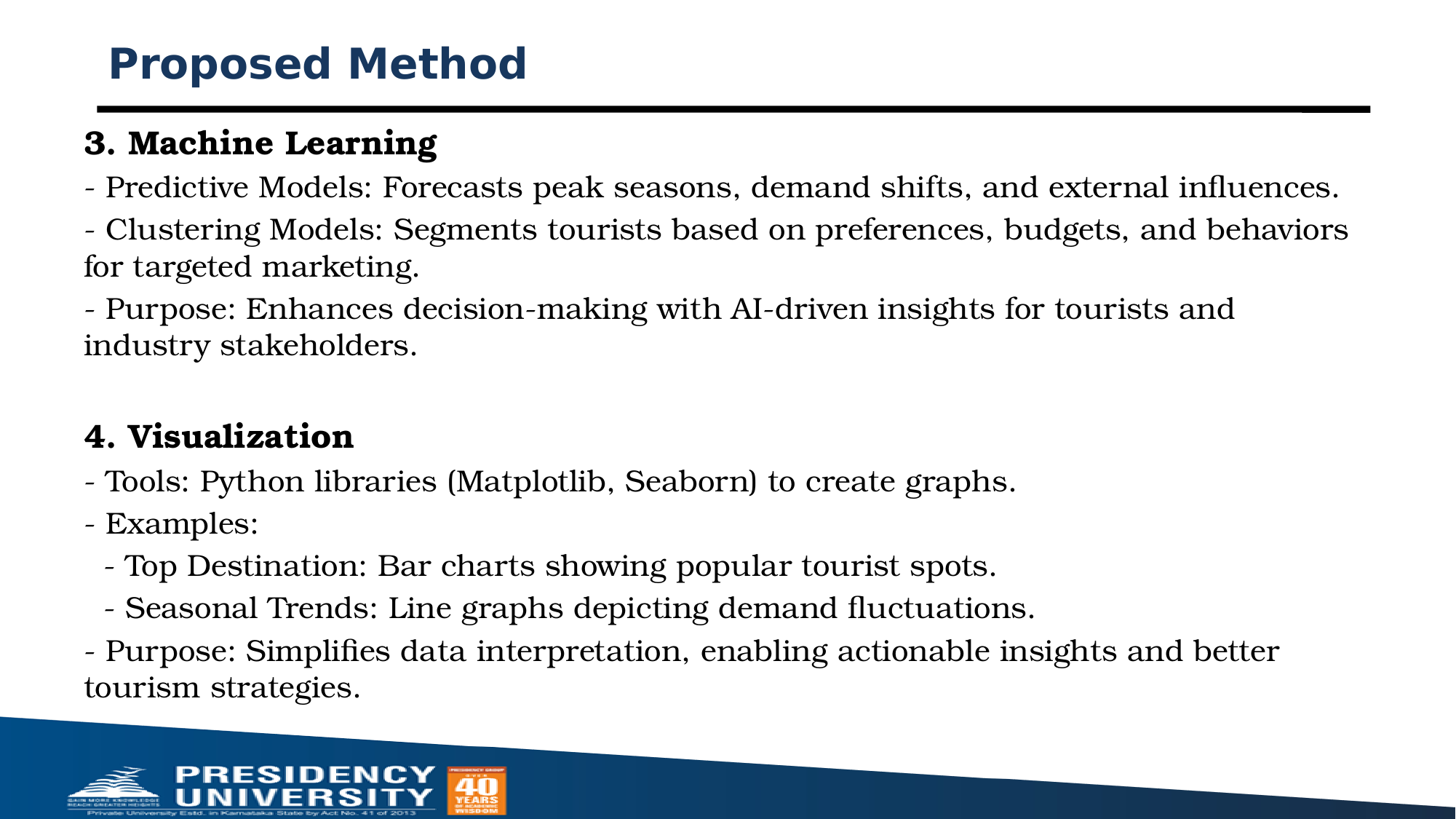

# Proposed Method
3. Machine Learning
- Predictive Models: Forecasts peak seasons, demand shifts, and external influences.
- Clustering Models: Segments tourists based on preferences, budgets, and behaviors for targeted marketing.
- Purpose: Enhances decision-making with AI-driven insights for tourists and industry stakeholders.

4. Visualization
- Tools: Python libraries (Matplotlib, Seaborn) to create graphs.
- Examples:
  - Top Destination: Bar charts showing popular tourist spots.
  - Seasonal Trends: Line graphs depicting demand fluctuations.
- Purpose: Simplifies data interpretation, enabling actionable insights and better tourism strategies.